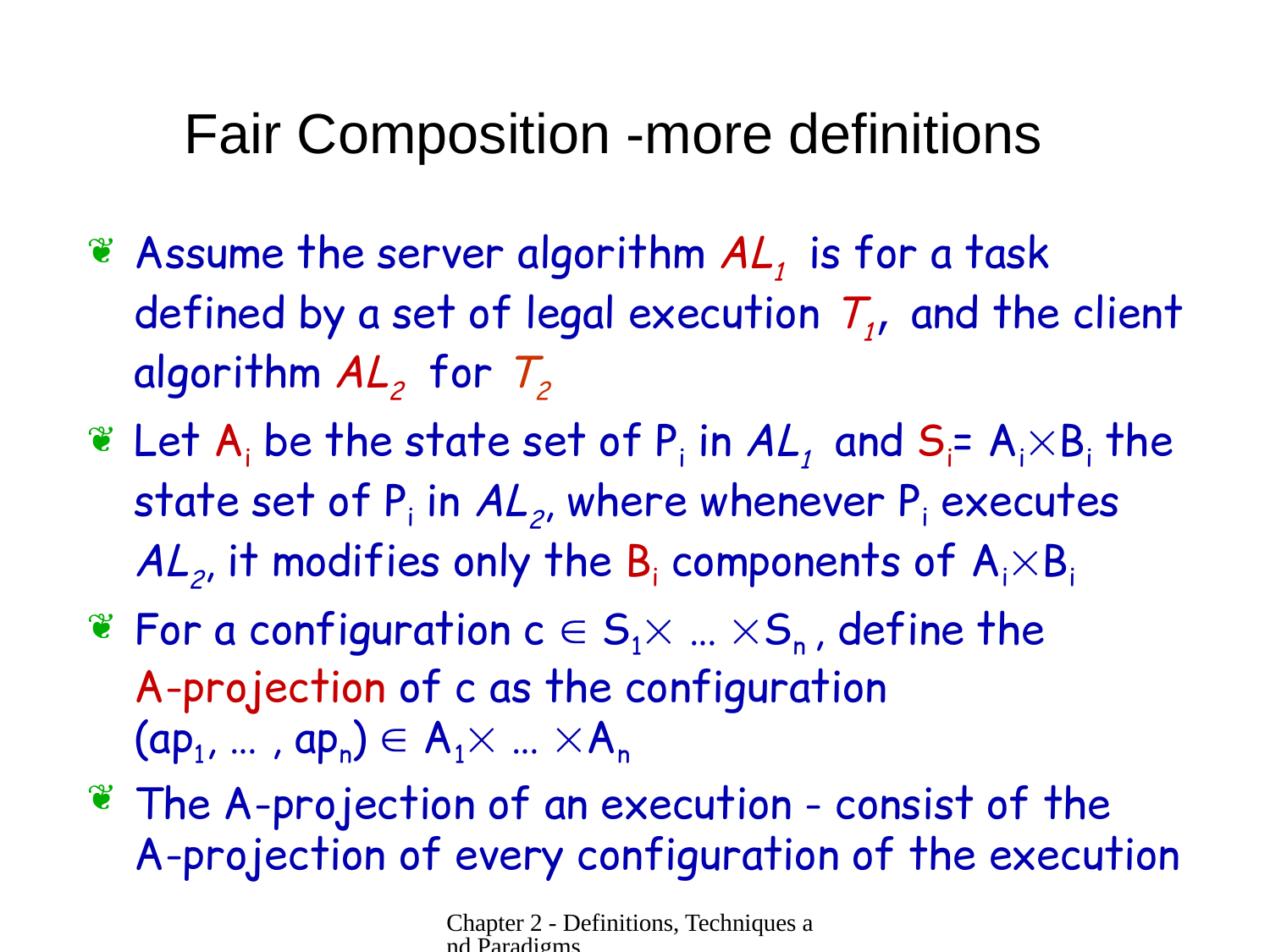

# Fair Composition -more definitions
Assume the server algorithm AL1 is for a task defined by a set of legal execution T1, and the client algorithm AL2 for T2
Let Ai be the state set of Pi in AL1 and Si= Ai×Bi the state set of Pi in AL2, where whenever Pi executes AL2, it modifies only the Bi components of Ai×Bi
For a configuration c ∈ S1× … ×Sn , define the           A-projection of c as the configuration
(ap1, … , apn) ∈ A1× … ×An
The A-projection of an execution - consist of the
A-projection of every configuration of the execution
2-21
Chapter 2 - Definitions, Techniques and Paradigms